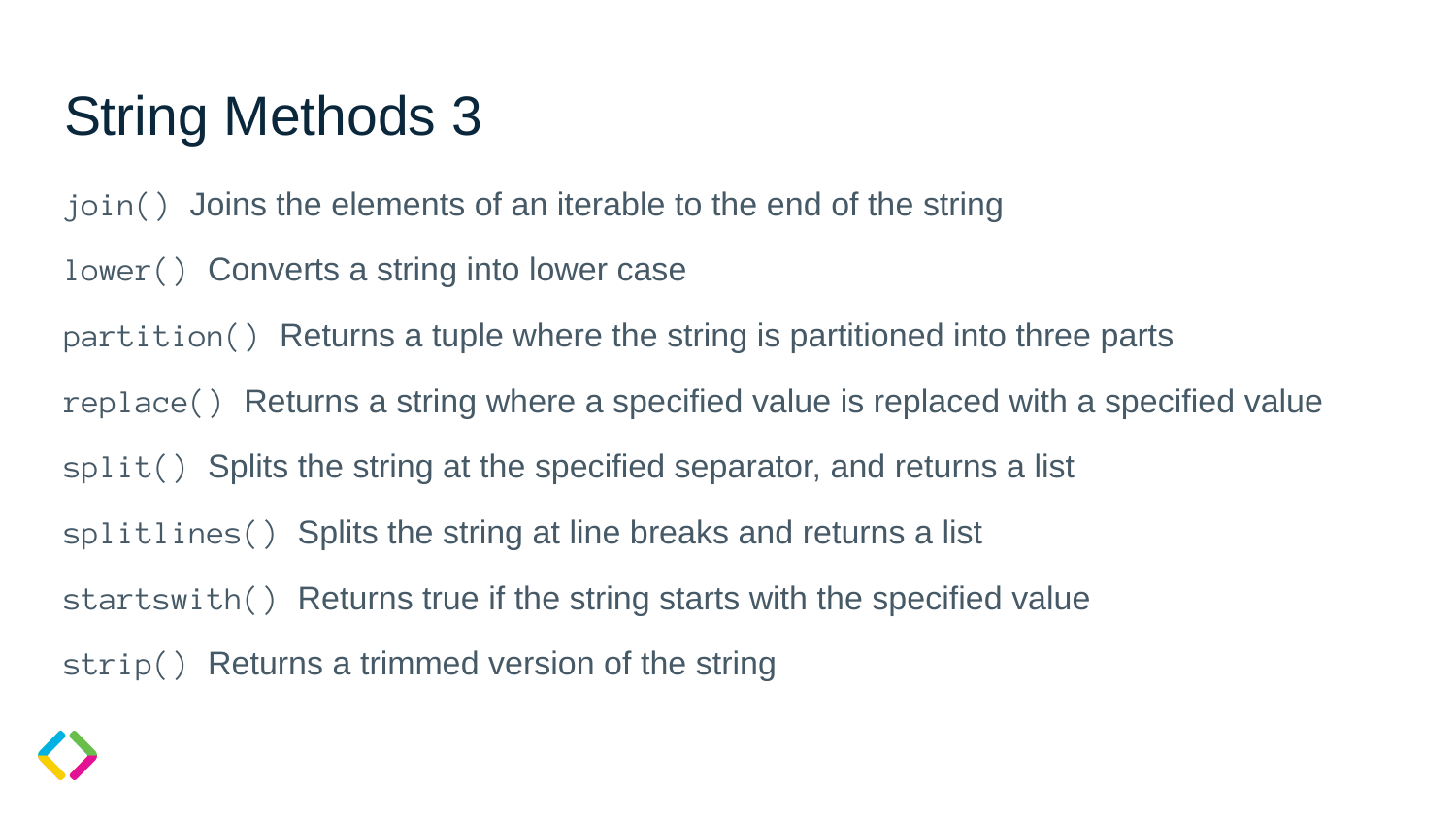

# String Methods 3
join() Joins the elements of an iterable to the end of the string
lower() Converts a string into lower case
partition() Returns a tuple where the string is partitioned into three parts
replace() Returns a string where a specified value is replaced with a specified value
split() Splits the string at the specified separator, and returns a list
splitlines() Splits the string at line breaks and returns a list
startswith() Returns true if the string starts with the specified value
strip() Returns a trimmed version of the string